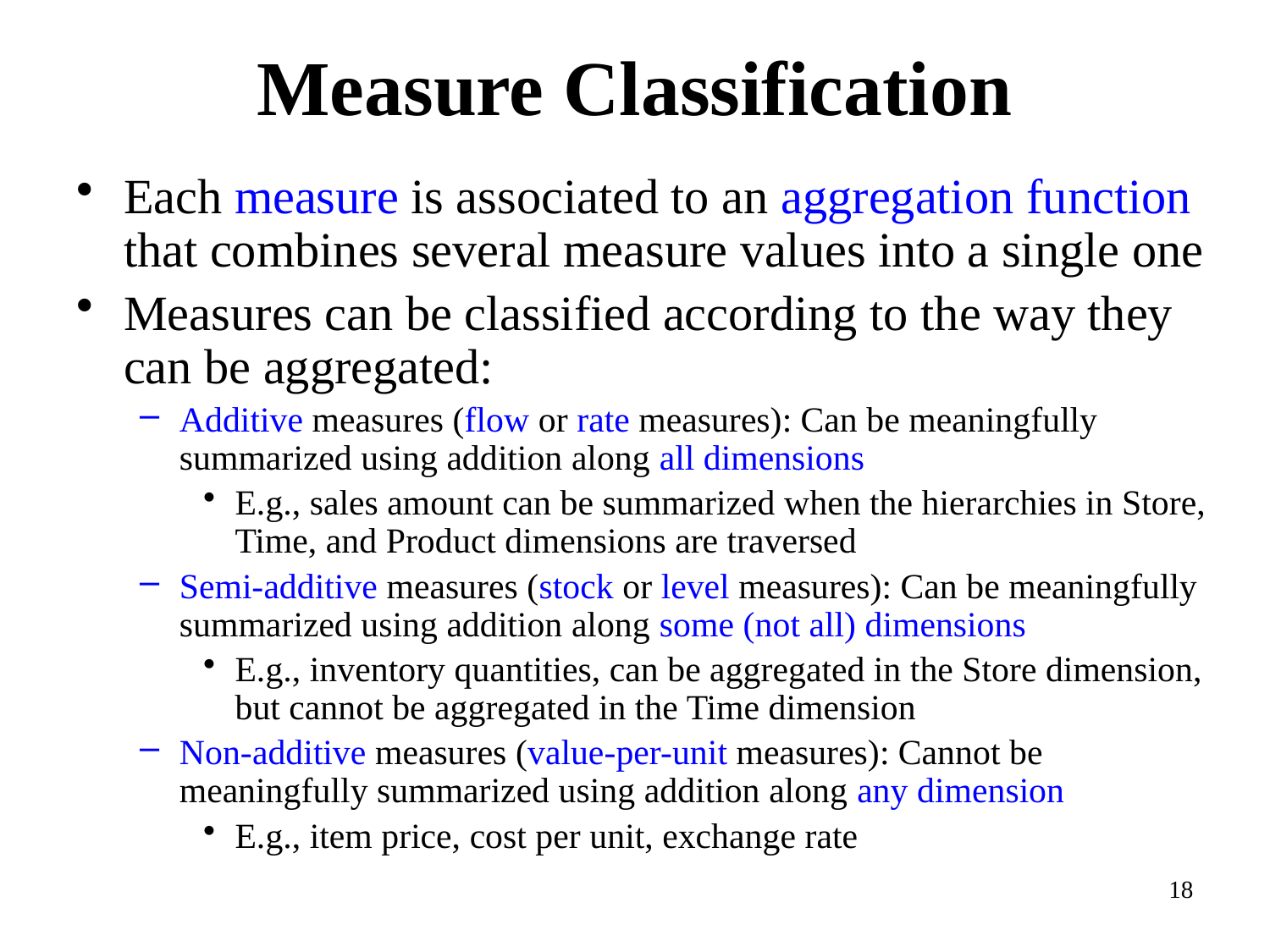

# Measure Classification
Each measure is associated to an aggregation function that combines several measure values into a single one
Measures can be classified according to the way they can be aggregated:
Additive measures (flow or rate measures): Can be meaningfully summarized using addition along all dimensions
E.g., sales amount can be summarized when the hierarchies in Store, Time, and Product dimensions are traversed
Semi-additive measures (stock or level measures): Can be meaningfully summarized using addition along some (not all) dimensions
E.g., inventory quantities, can be aggregated in the Store dimension, but cannot be aggregated in the Time dimension
Non-additive measures (value-per-unit measures): Cannot be meaningfully summarized using addition along any dimension
E.g., item price, cost per unit, exchange rate
18